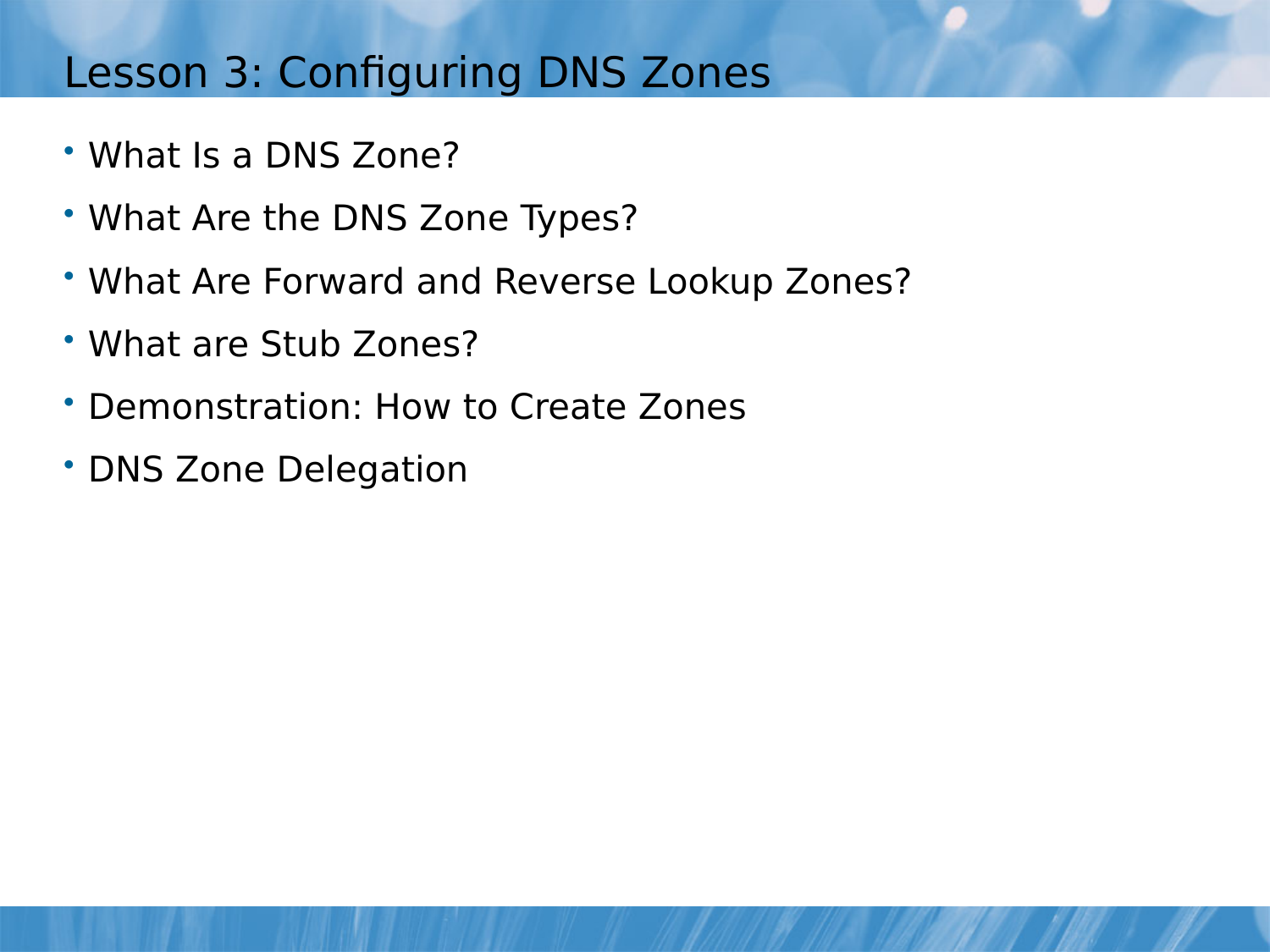

# Lesson 3: Configuring DNS Zones
What Is a DNS Zone?
What Are the DNS Zone Types?
What Are Forward and Reverse Lookup Zones?
What are Stub Zones?
Demonstration: How to Create Zones
DNS Zone Delegation